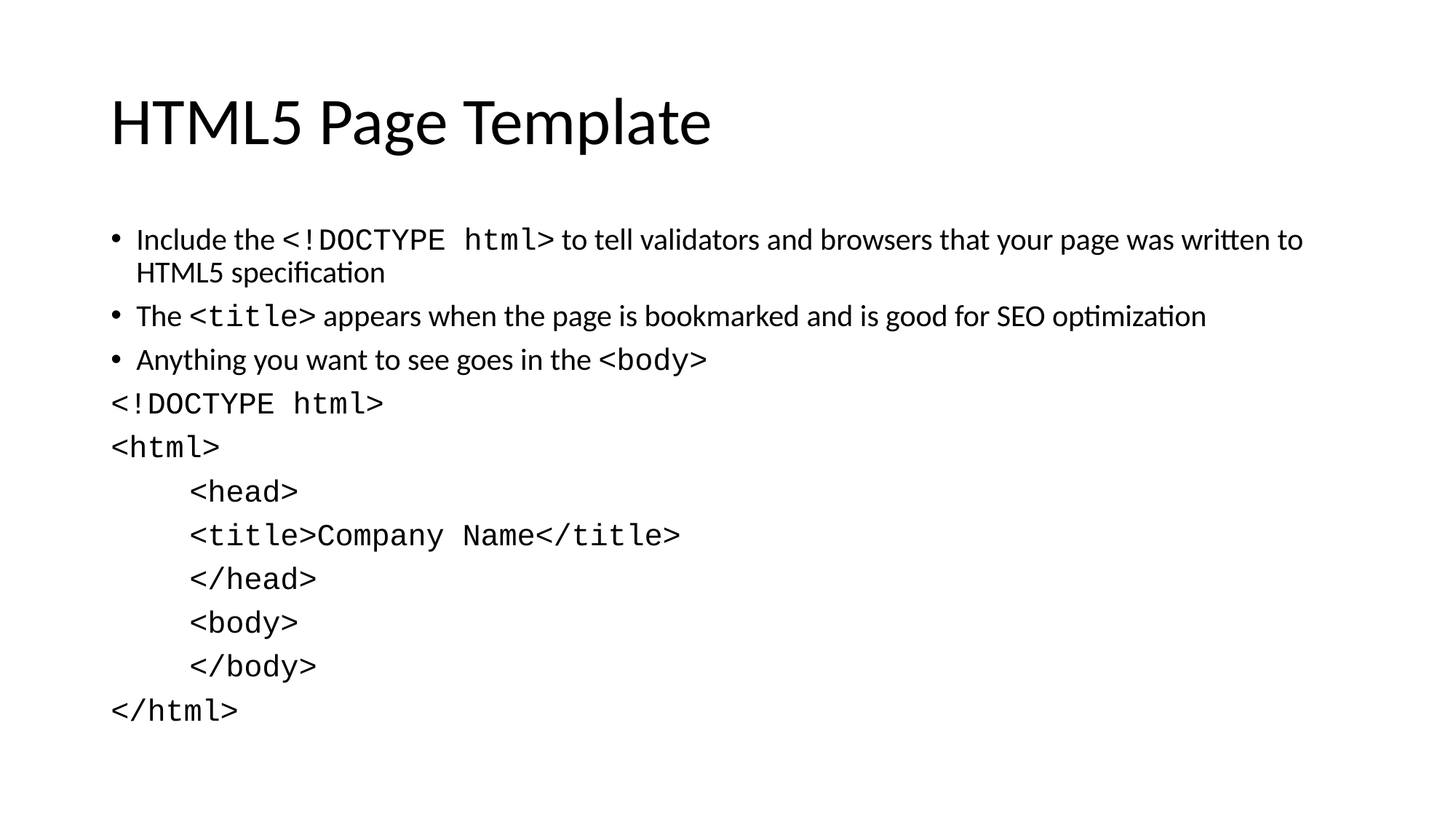

# HTML5 Page Template
Include the <!DOCTYPE html> to tell validators and browsers that your page was written to HTML5 specification
The <title> appears when the page is bookmarked and is good for SEO optimization
Anything you want to see goes in the <body>
<!DOCTYPE html>
<html>
	<head>
		<title>Company Name</title>
	</head>
	<body>
	</body>
</html>